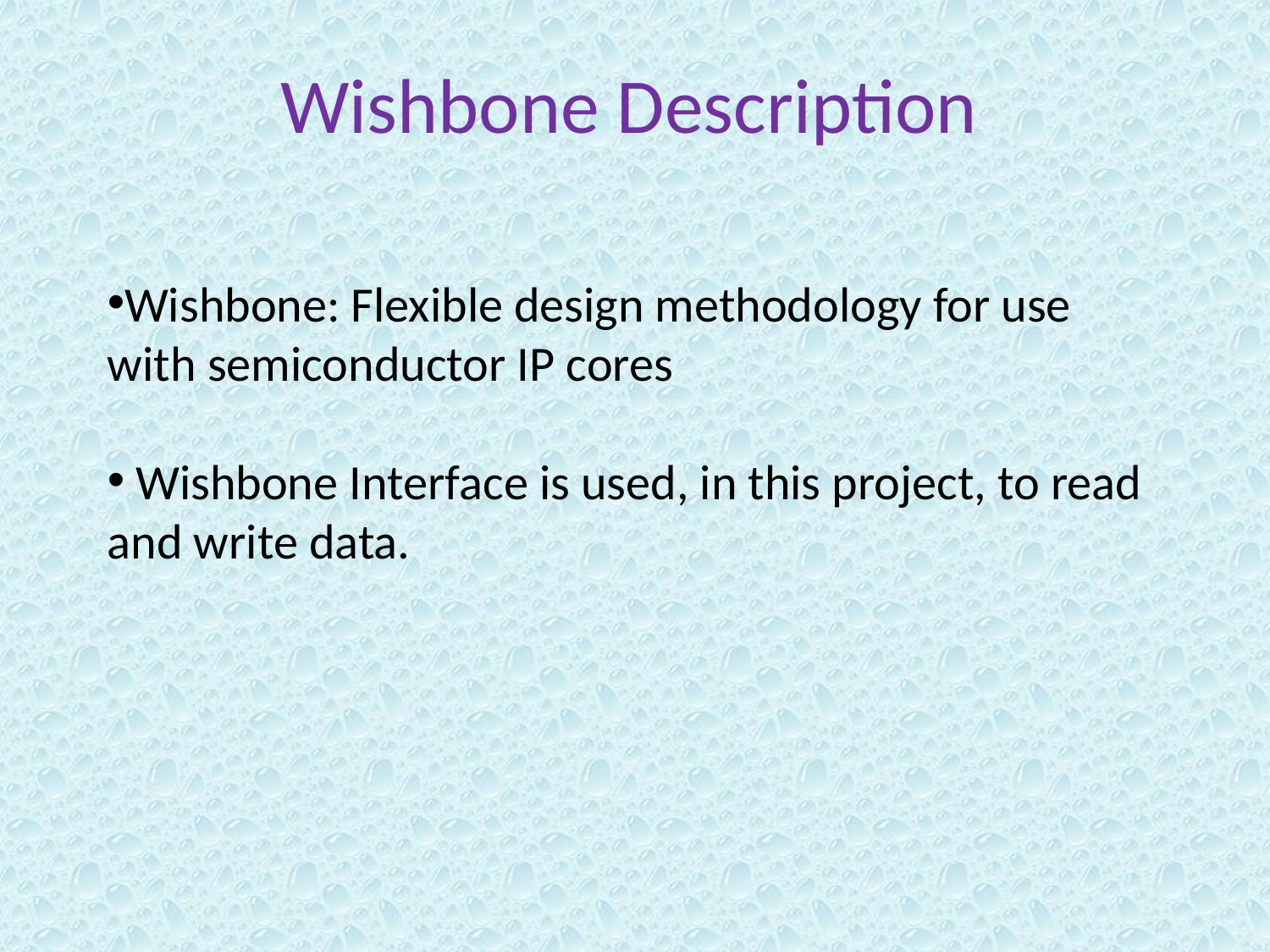

# Wishbone Description
Wishbone: Flexible design methodology for use with semiconductor IP cores

 Wishbone Interface is used, in this project, to read and write data.